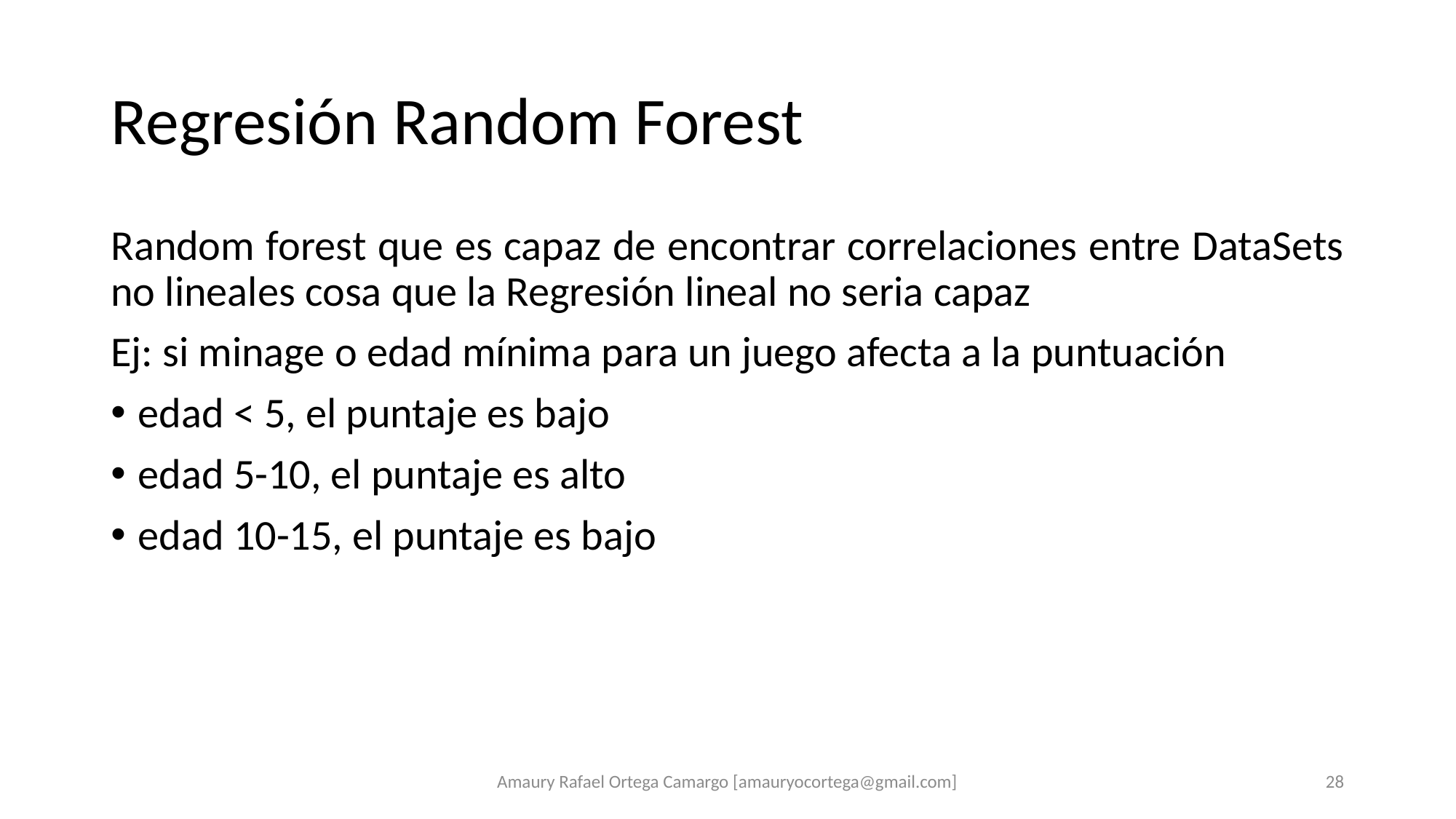

# Regresión Random Forest
Random forest que es capaz de encontrar correlaciones entre DataSets no lineales cosa que la Regresión lineal no seria capaz
Ej: si minage o edad mínima para un juego afecta a la puntuación
edad < 5, el puntaje es bajo
edad 5-10, el puntaje es alto
edad 10-15, el puntaje es bajo
Amaury Rafael Ortega Camargo [amauryocortega@gmail.com]
28